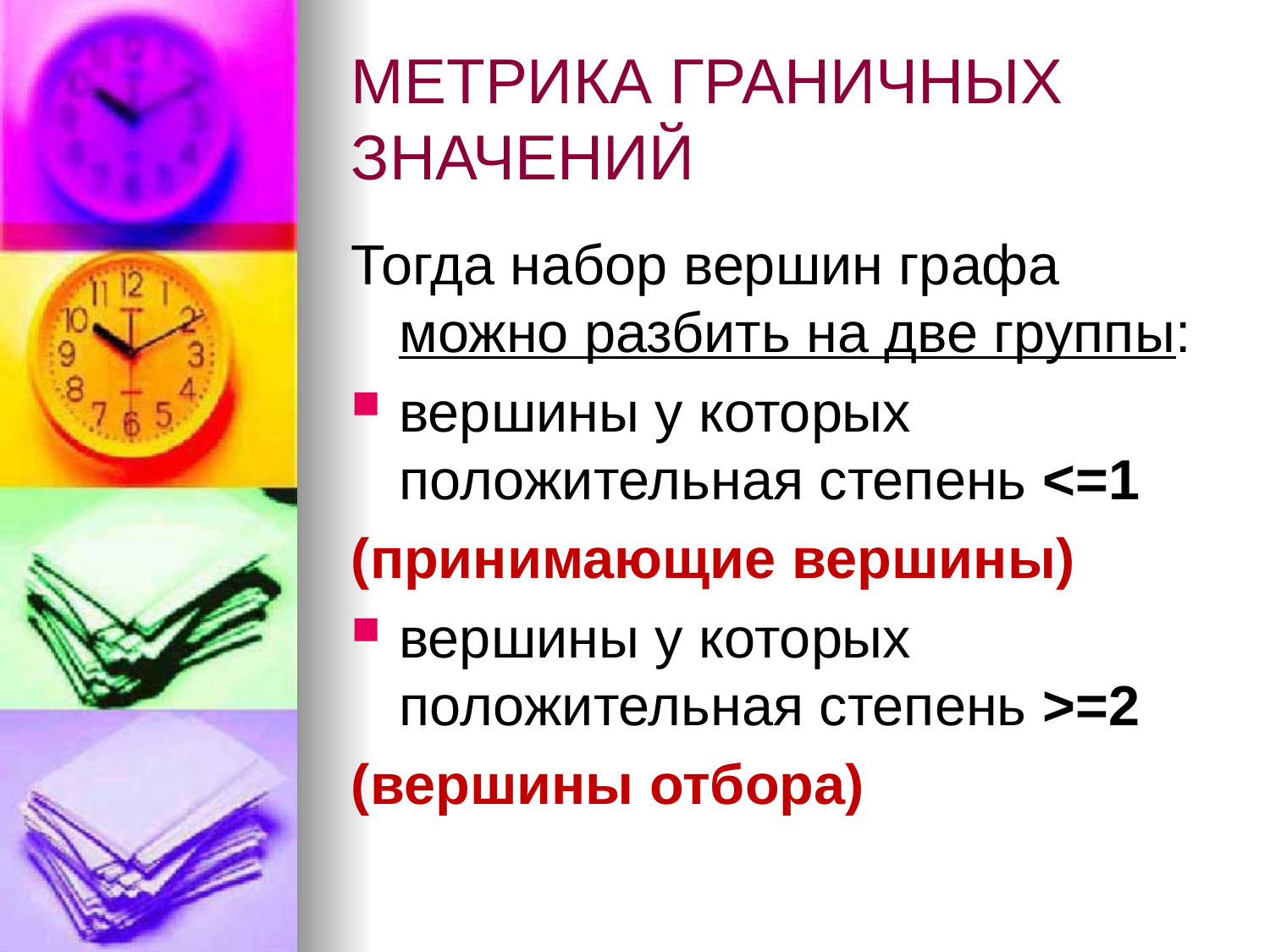

# МЕТРИКА ГРАНИЧНЫХ ЗНАЧЕНИЙ
Тогда набор вершин графа можно разбить на две группы:
вершины у которых положительная степень <=1
(принимающие вершины)
вершины у которых положительная степень >=2
(вершины отбора)
196